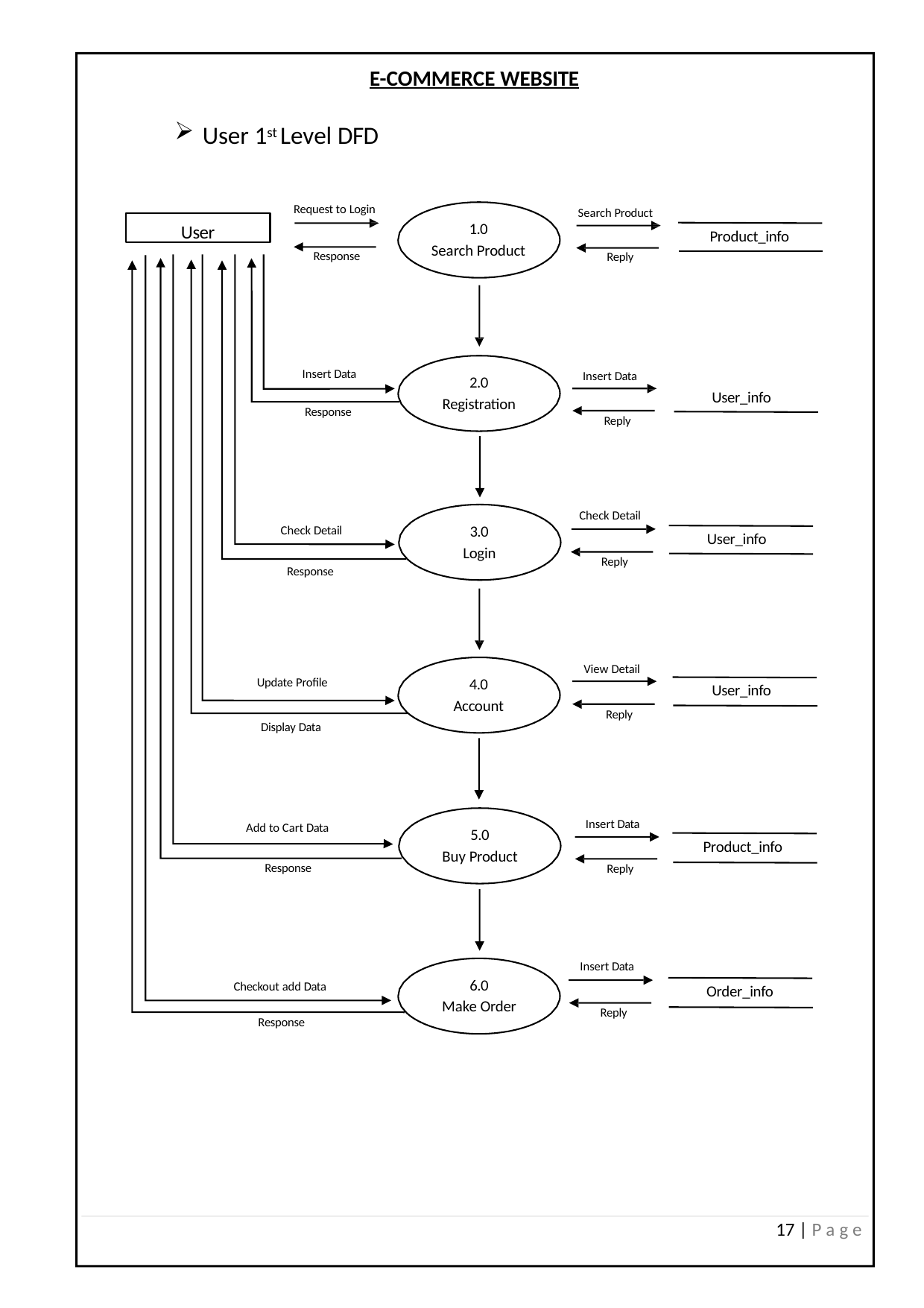

E-COMMERCE WEBSITE

User 1st Level DFD
Request to Login

Search Product
User
1.0

Product_info
Search Product

Response
Reply

User_info
Insert Data
Insert Data
2.0
Registration

Response

Reply

Check Detail
3.0
Check Detail

User_info
Login

Reply

Response

View Detail
4.0
Update Profile

User_info
Account

Reply

Display Data

Insert Data
Add to Cart Data
5.0
Buy Product

Product_info

Response
Reply

Insert Data

6.0
Make Order

Checkout add Data

Order_info

Reply

Response
17 | P a g e